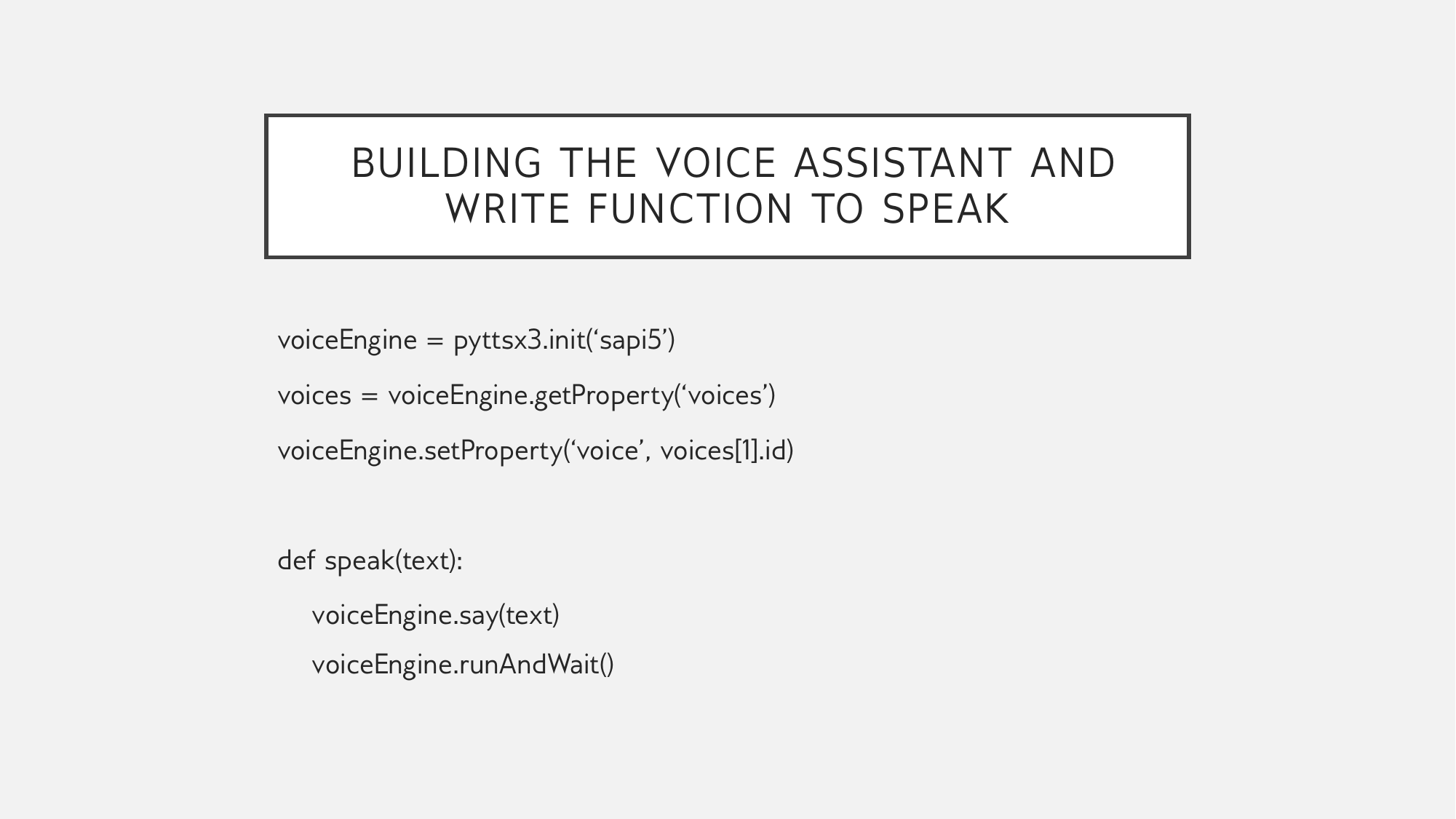

# Building the Voice Assistant and write function to speak
voiceEngine = pyttsx3.init(‘sapi5’)
voices = voiceEngine.getProperty(‘voices’)
voiceEngine.setProperty(‘voice’, voices[1].id)

def speak(text):
    voiceEngine.say(text)
    voiceEngine.runAndWait()